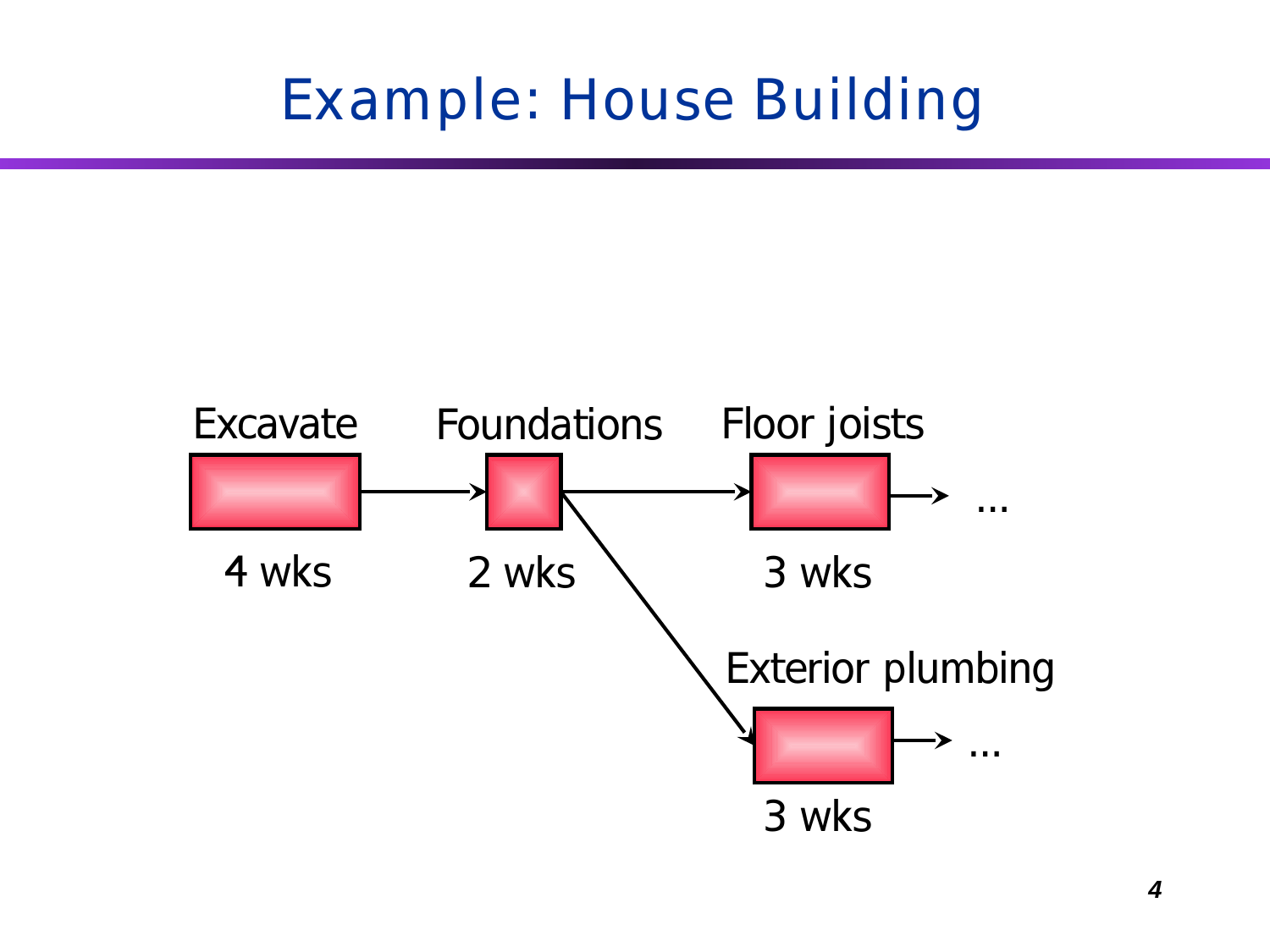

# Example: House Building
Excavate
Floor joists
Foundations

…
4 wks
2 wks
3 wks
Exterior plumbing

…
3 wks
4